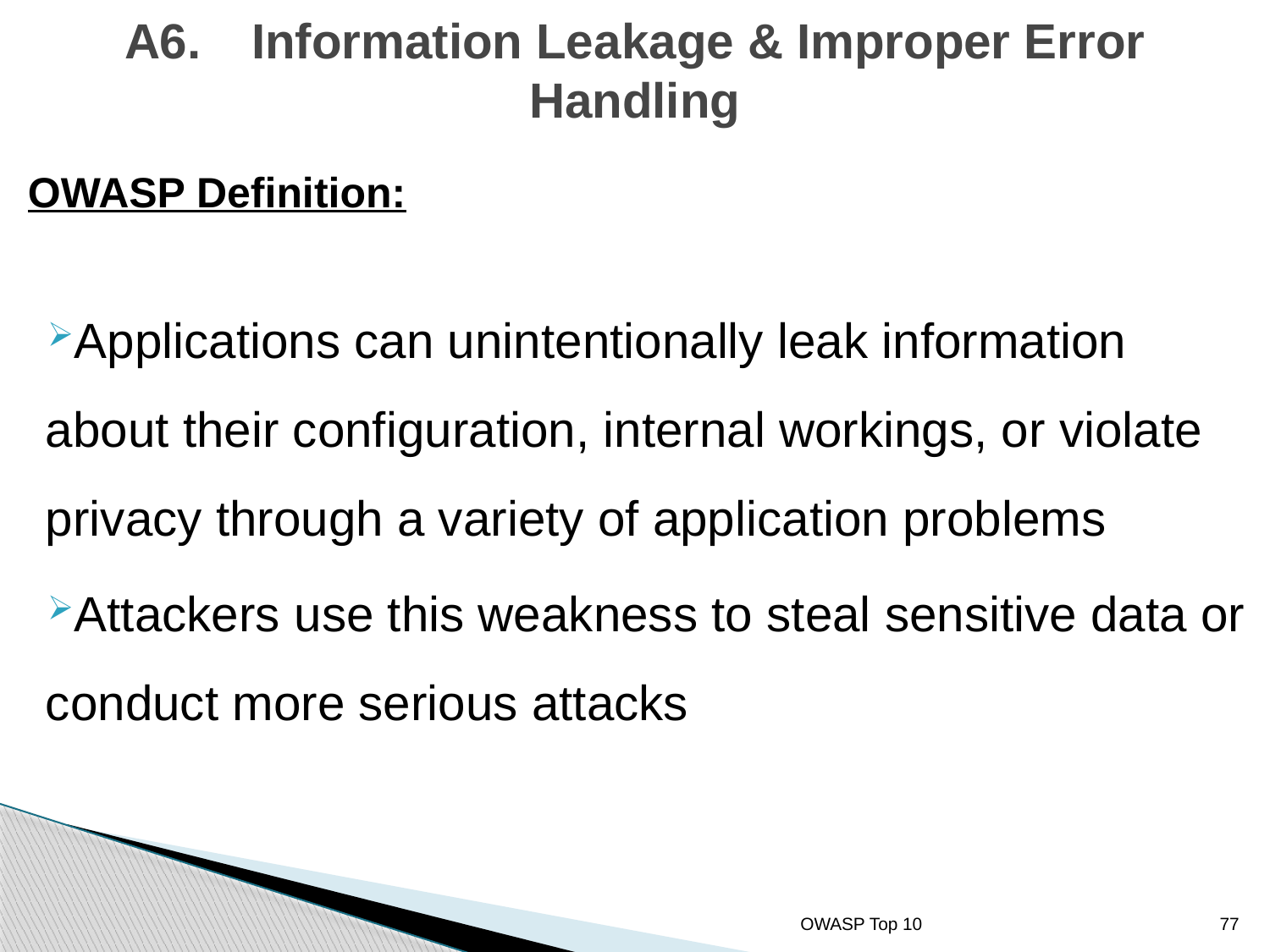

# A6.	Information Leakage & Improper Error Handling
OWASP Definition:

Applications can unintentionally leak information about their configuration, internal workings, or violate privacy through a variety of application problems
Attackers use this weakness to steal sensitive data or conduct more serious attacks

OWASP Top 10
77